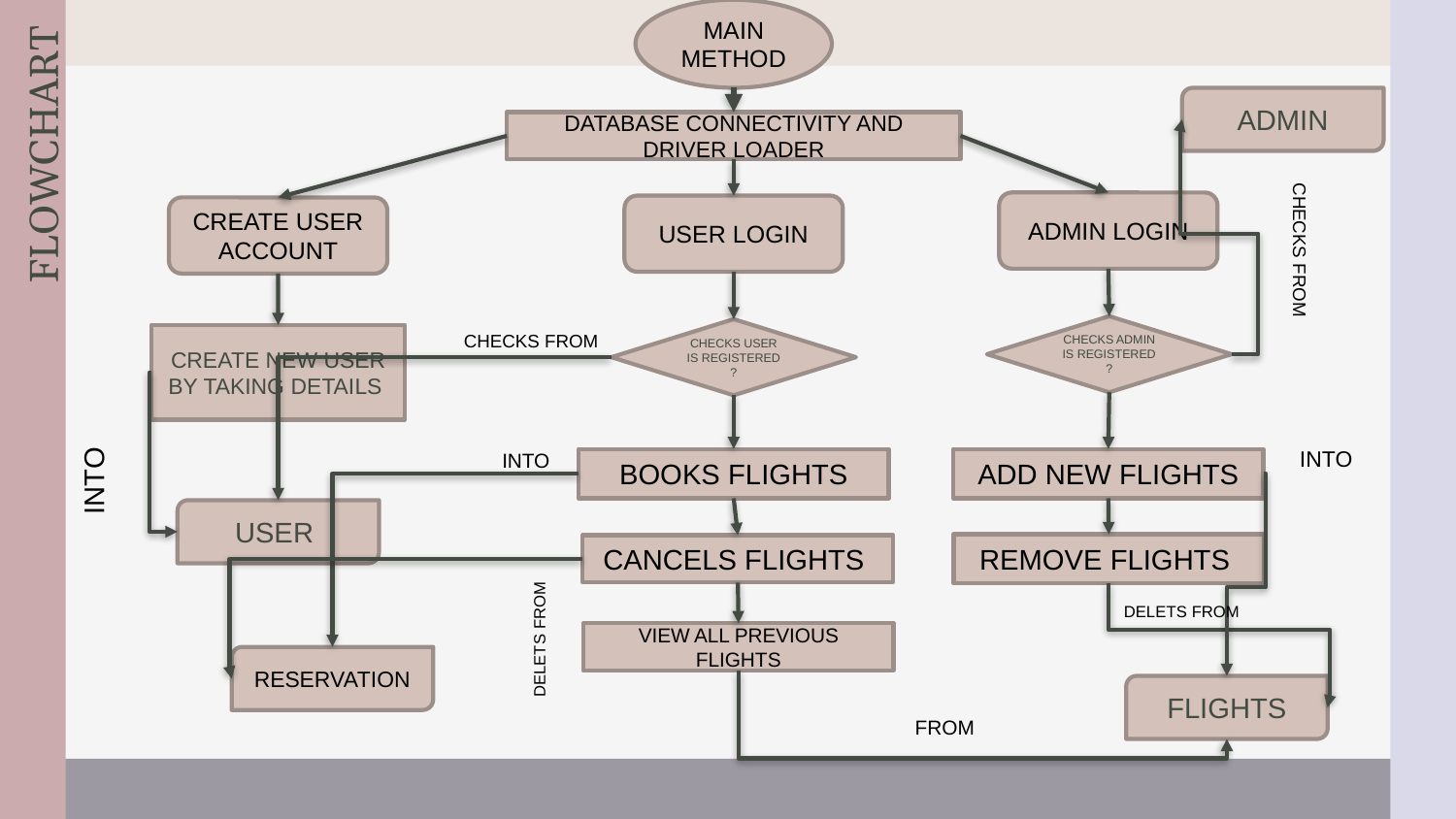

MAIN METHOD
ADMIN
DATABASE CONNECTIVITY AND DRIVER LOADER
FLOWCHART
ADMIN LOGIN
USER LOGIN
CREATE USER ACCOUNT
CHECKS FROM
CHECKS ADMIN IS REGISTERED ?
CHECKS USER IS REGISTERED ?
CHECKS FROM
CREATE NEW USER BY TAKING DETAILS
INTO
INTO
ADD NEW FLIGHTS
BOOKS FLIGHTS
INTO
USER
REMOVE FLIGHTS
CANCELS FLIGHTS
DELETS FROM
DELETS FROM
VIEW ALL PREVIOUS FLIGHTS
RESERVATION
FLIGHTS
FROM